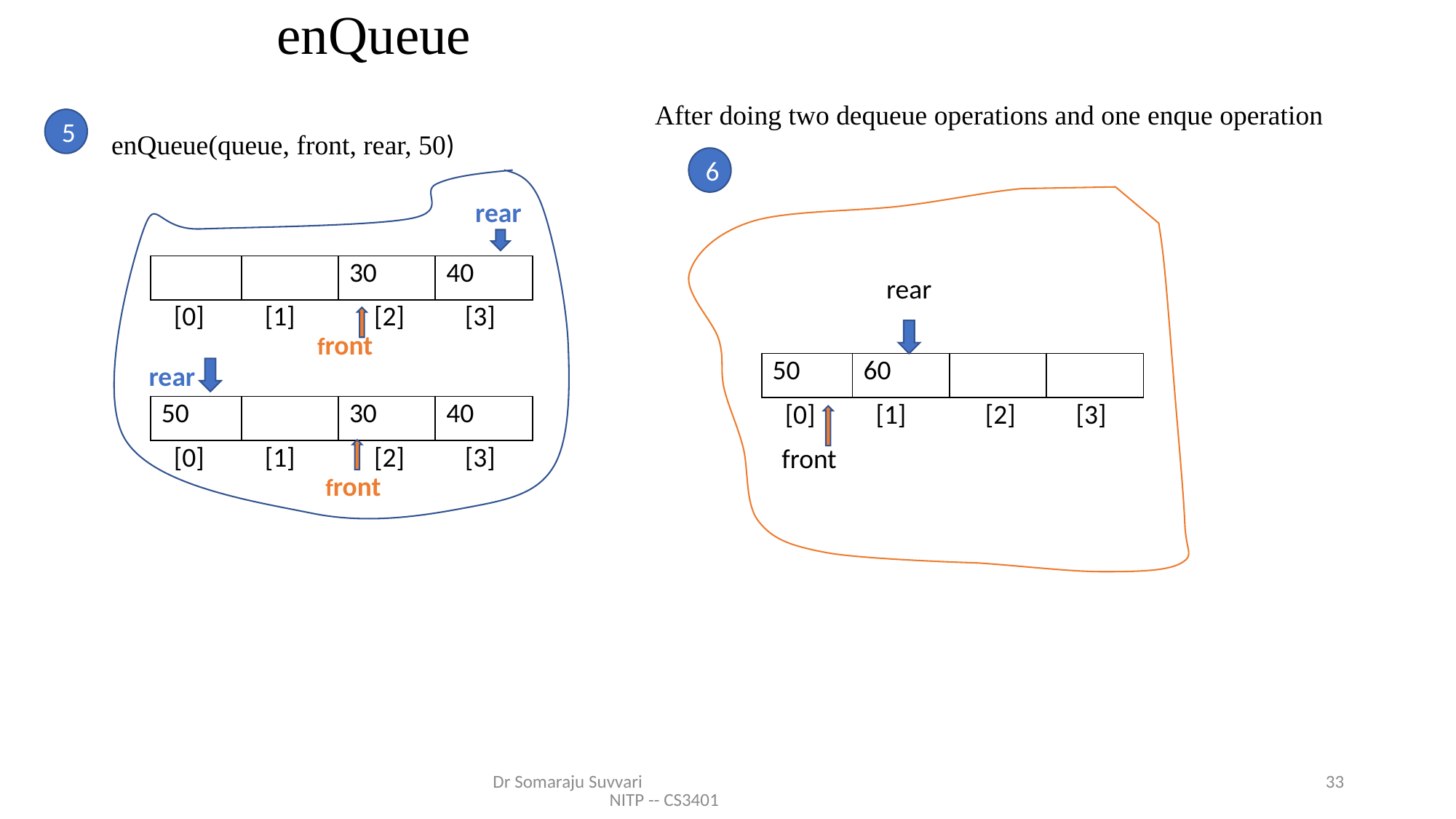

# enQueue
After doing two dequeue operations and one enque operation
5
enQueue(queue, front, rear, 50)
6

rear

|  |  | 30 | 40 |
| --- | --- | --- | --- |
| [0] | [1] | [2] | [3] |
rear

front
| 50 | 60 |  |  |
| --- | --- | --- | --- |
| [0] | [1] | [2] | [3] |
rear

| 50 |  | 30 | 40 |
| --- | --- | --- | --- |
| [0] | [1] | [2] | [3] |

front

front
Dr Somaraju Suvvari                                                                                                        NITP -- CS3401
33